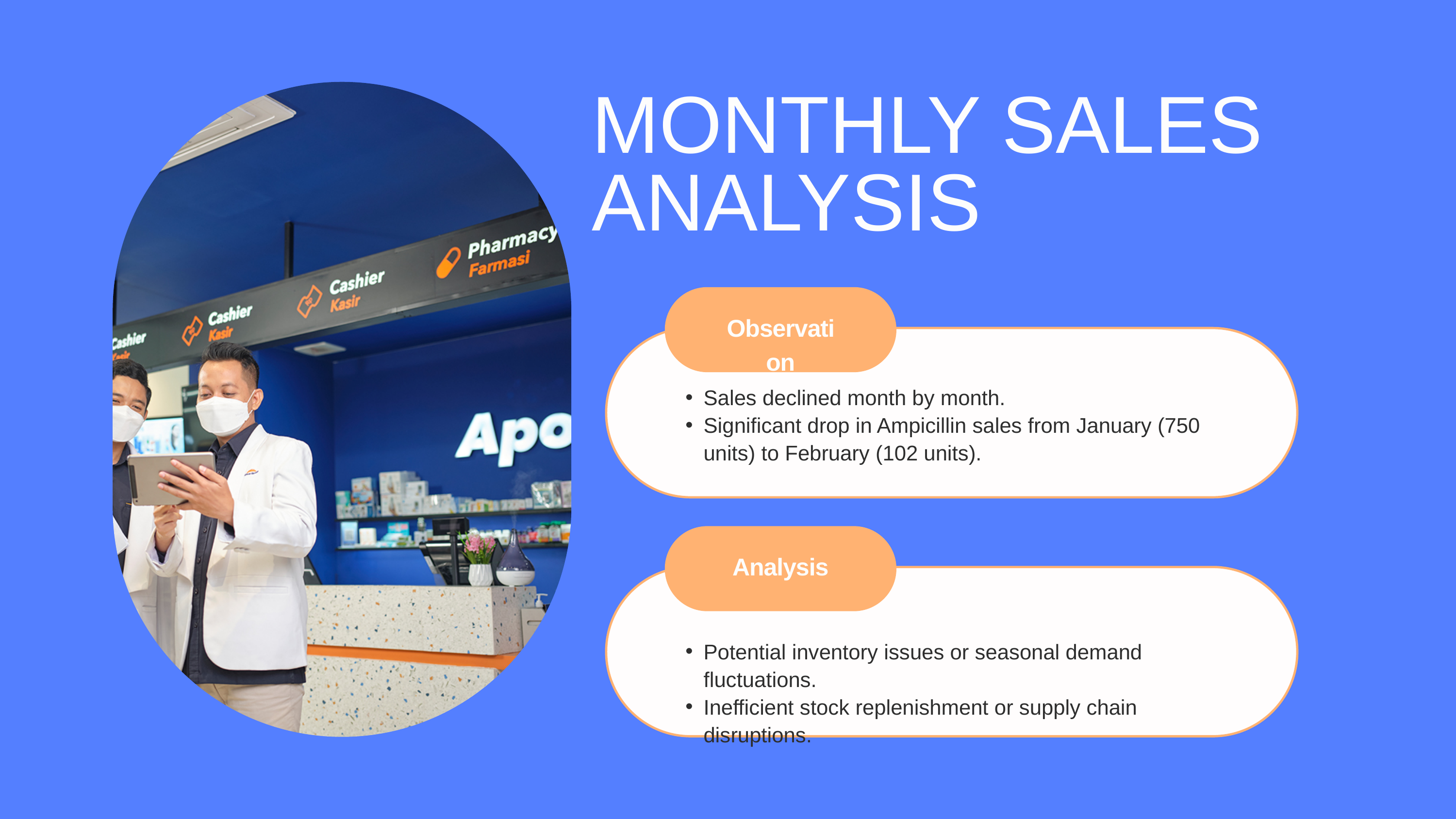

MONTHLY SALES ANALYSIS

Observation

Sales declined month by month.
Significant drop in Ampicillin sales from January (750 units) to February (102 units).

Analysis

Potential inventory issues or seasonal demand fluctuations.
Inefficient stock replenishment or supply chain disruptions.